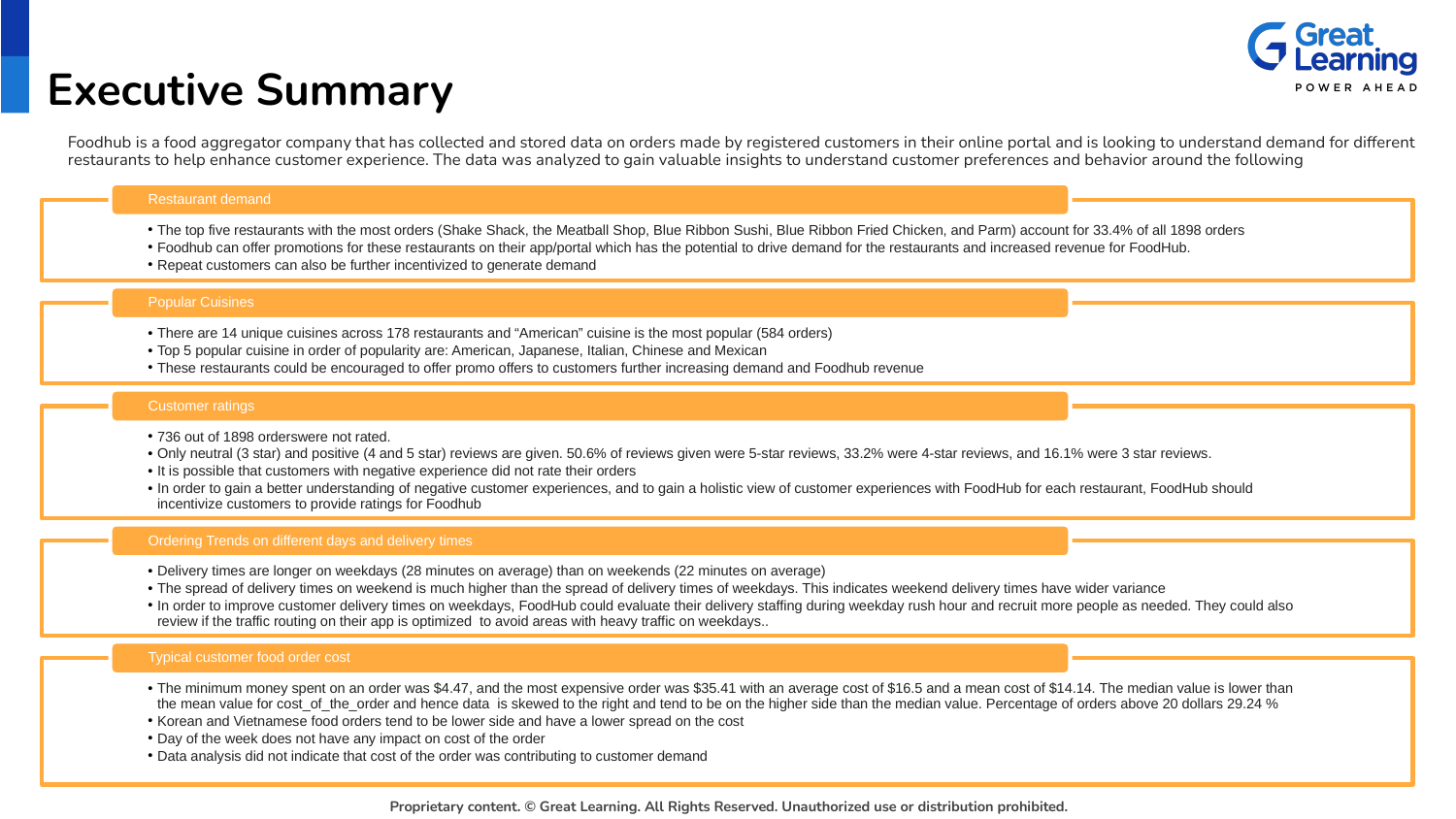

# Executive Summary
Foodhub is a food aggregator company that has collected and stored data on orders made by registered customers in their online portal and is looking to understand demand for different restaurants to help enhance customer experience. The data was analyzed to gain valuable insights to understand customer preferences and behavior around the following

Restaurant demand
The top five restaurants with the most orders (Shake Shack, the Meatball Shop, Blue Ribbon Sushi, Blue Ribbon Fried Chicken, and Parm) account for 33.4% of all 1898 orders
Foodhub can offer promotions for these restaurants on their app/portal which has the potential to drive demand for the restaurants and increased revenue for FoodHub.
Repeat customers can also be further incentivized to generate demand
Popular Cuisines
There are 14 unique cuisines across 178 restaurants and “American” cuisine is the most popular (584 orders)
Top 5 popular cuisine in order of popularity are: American, Japanese, Italian, Chinese and Mexican
These restaurants could be encouraged to offer promo offers to customers further increasing demand and Foodhub revenue
Customer ratings
736 out of 1898 orderswere not rated.
Only neutral (3 star) and positive (4 and 5 star) reviews are given. 50.6% of reviews given were 5-star reviews, 33.2% were 4-star reviews, and 16.1% were 3 star reviews.
It is possible that customers with negative experience did not rate their orders
In order to gain a better understanding of negative customer experiences, and to gain a holistic view of customer experiences with FoodHub for each restaurant, FoodHub should incentivize customers to provide ratings for Foodhub
Ordering Trends on different days and delivery times
Delivery times are longer on weekdays (28 minutes on average) than on weekends (22 minutes on average)
The spread of delivery times on weekend is much higher than the spread of delivery times of weekdays. This indicates weekend delivery times have wider variance
In order to improve customer delivery times on weekdays, FoodHub could evaluate their delivery staffing during weekday rush hour and recruit more people as needed. They could also review if the traffic routing on their app is optimized  to avoid areas with heavy traffic on weekdays..
Typical customer food order cost
The minimum money spent on an order was $4.47, and the most expensive order was $35.41 with an average cost of $16.5 and a mean cost of $14.14. The median value is lower than the mean value for cost_of_the_order and hence data  is skewed to the right and tend to be on the higher side than the median value. Percentage of orders above 20 dollars 29.24 %
Korean and Vietnamese food orders tend to be lower side and have a lower spread on the cost
Day of the week does not have any impact on cost of the order
Data analysis did not indicate that cost of the order was contributing to customer demand